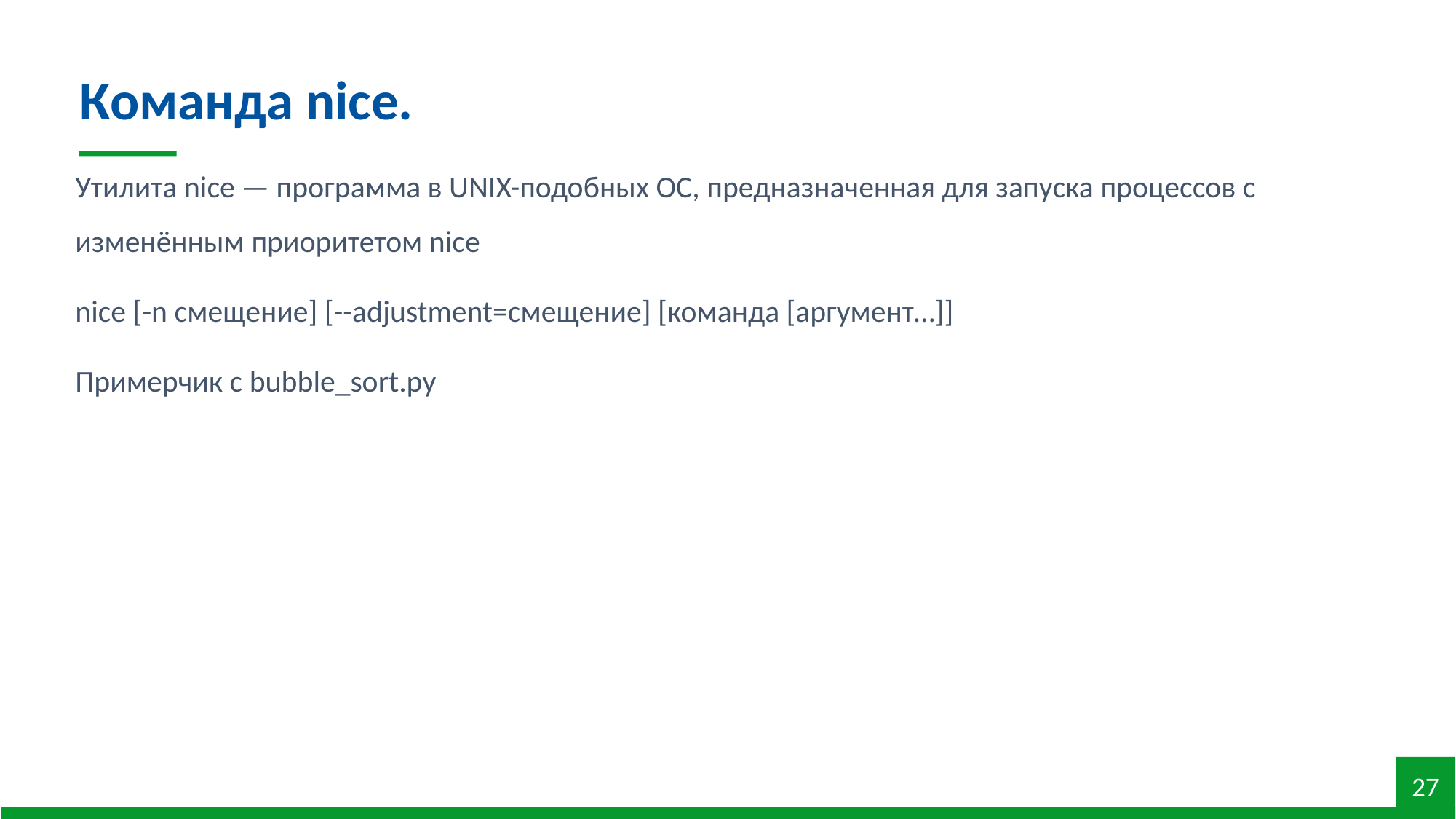

Команда nice.
Утилита nice — программа в UNIX-подобных ОС, предназначенная для запуска процессов с изменённым приоритетом nice
nice [-n смещение] [--adjustment=смещение] [команда [аргумент…]]
Примерчик с bubble_sort.py